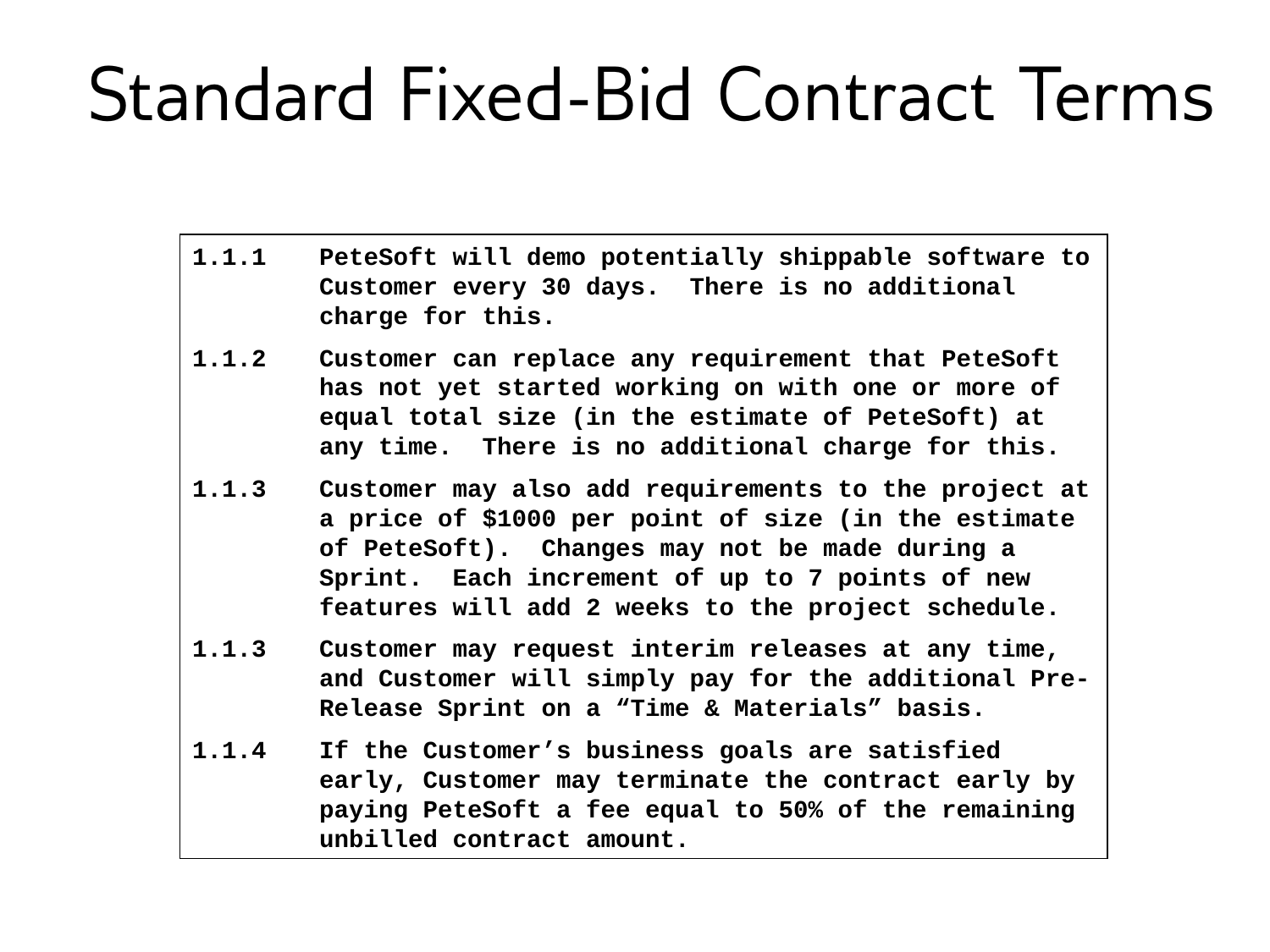

# Standard Fixed-Bid Contract Terms
1.1.1	PeteSoft will demo potentially shippable software to Customer every 30 days.  There is no additional charge for this.
1.1.2	Customer can replace any requirement that PeteSoft has not yet started working on with one or more of equal total size (in the estimate of PeteSoft) at any time.  There is no additional charge for this.
1.1.3	Customer may also add requirements to the project at a price of $1000 per point of size (in the estimate of PeteSoft).  Changes may not be made during a Sprint.  Each increment of up to 7 points of new features will add 2 weeks to the project schedule.
1.1.3	Customer may request interim releases at any time, and Customer will simply pay for the additional Pre-Release Sprint on a “Time & Materials” basis.
1.1.4	If the Customer’s business goals are satisfied early, Customer may terminate the contract early by paying PeteSoft a fee equal to 50% of the remaining unbilled contract amount.